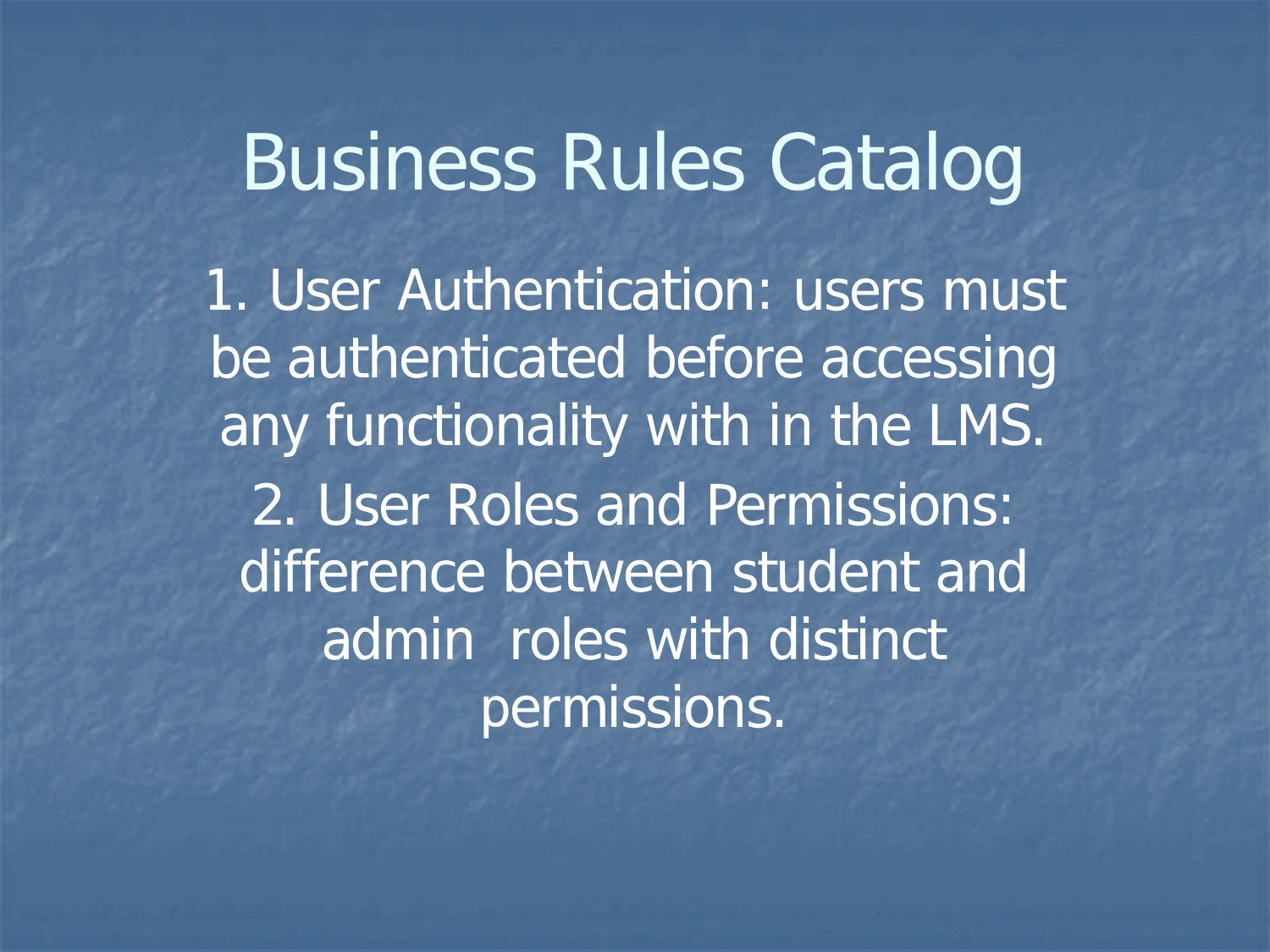

# Business Rules Catalog
1. User Authentication: users must be authenticated before accessing any functionality with in the LMS.
2. User Roles and Permissions: difference between student and admin  roles with distinct permissions.